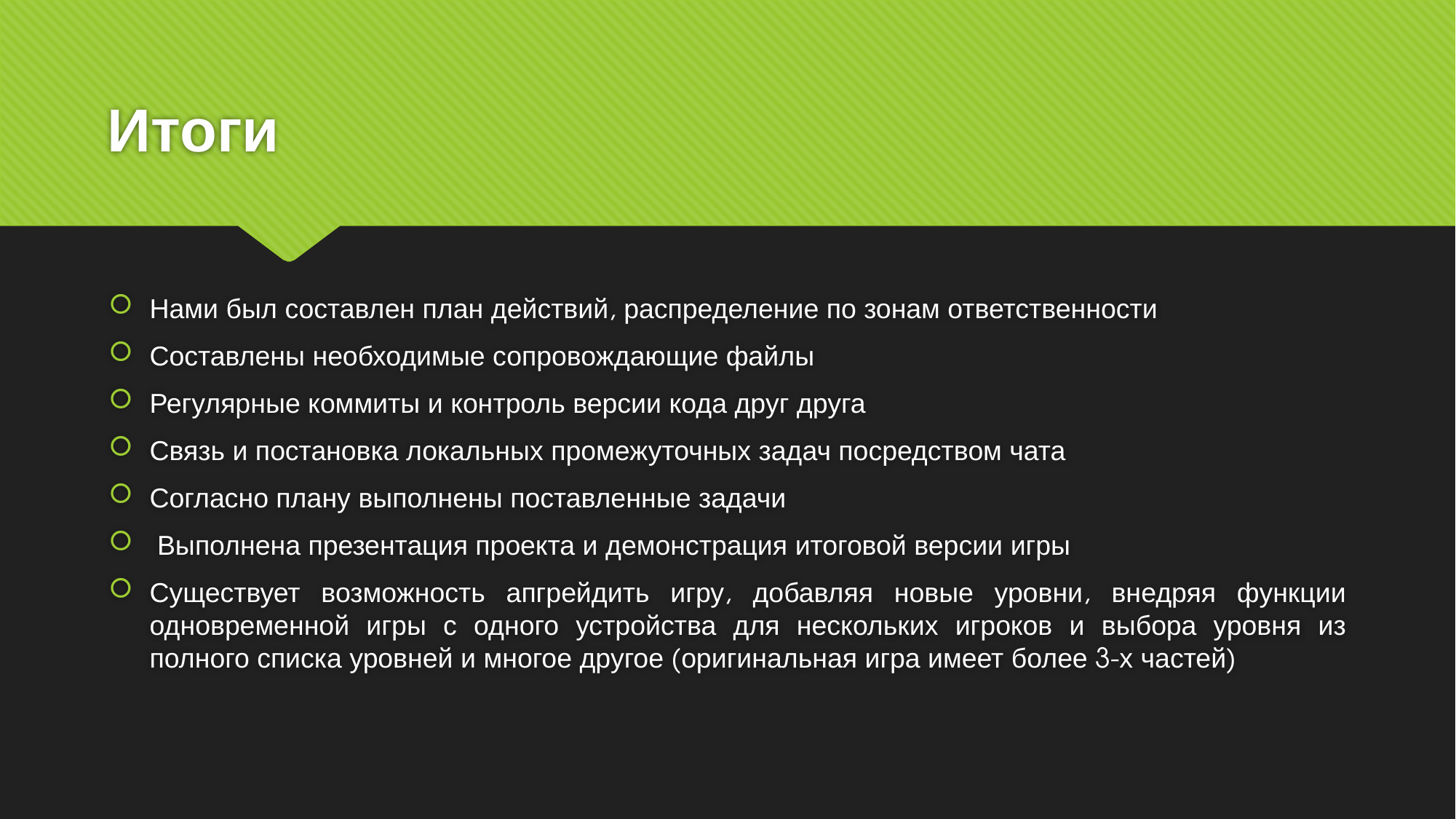

# Итоги
Нами был составлен план действий, распределение по зонам ответственности
Составлены необходимые сопровождающие файлы
Регулярные коммиты и контроль версии кода друг друга
Связь и постановка локальных промежуточных задач посредством чата
Согласно плану выполнены поставленные задачи
 Выполнена презентация проекта и демонстрация итоговой версии игры
Существует возможность апгрейдить игру, добавляя новые уровни, внедряя функции одновременной игры с одного устройства для нескольких игроков и выбора уровня из полного списка уровней и многое другое (оригинальная игра имеет более 3-х частей)